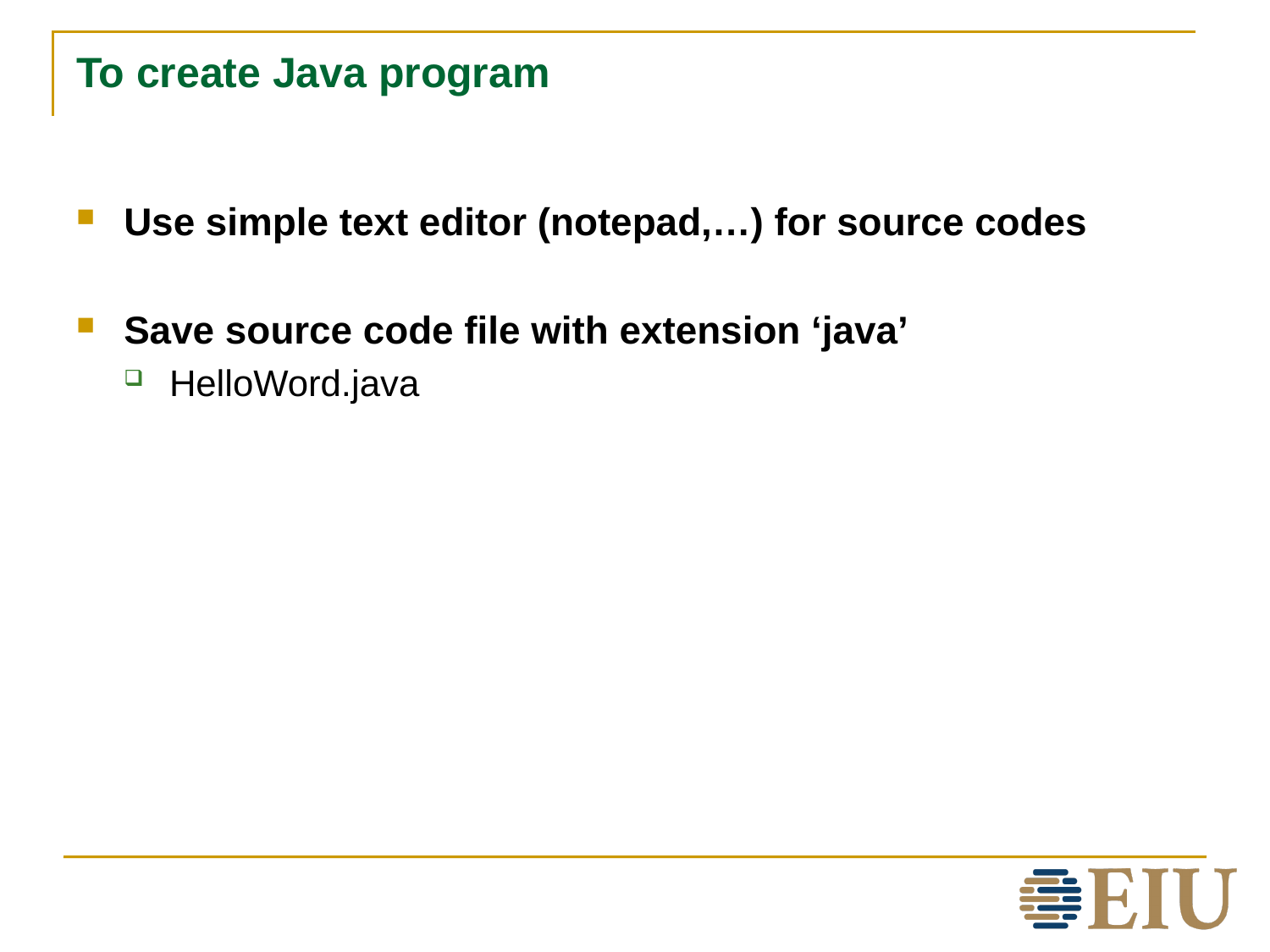

# To create Java program
Use simple text editor (notepad,…) for source codes

Save source code file with extension ‘java’
HelloWord.java